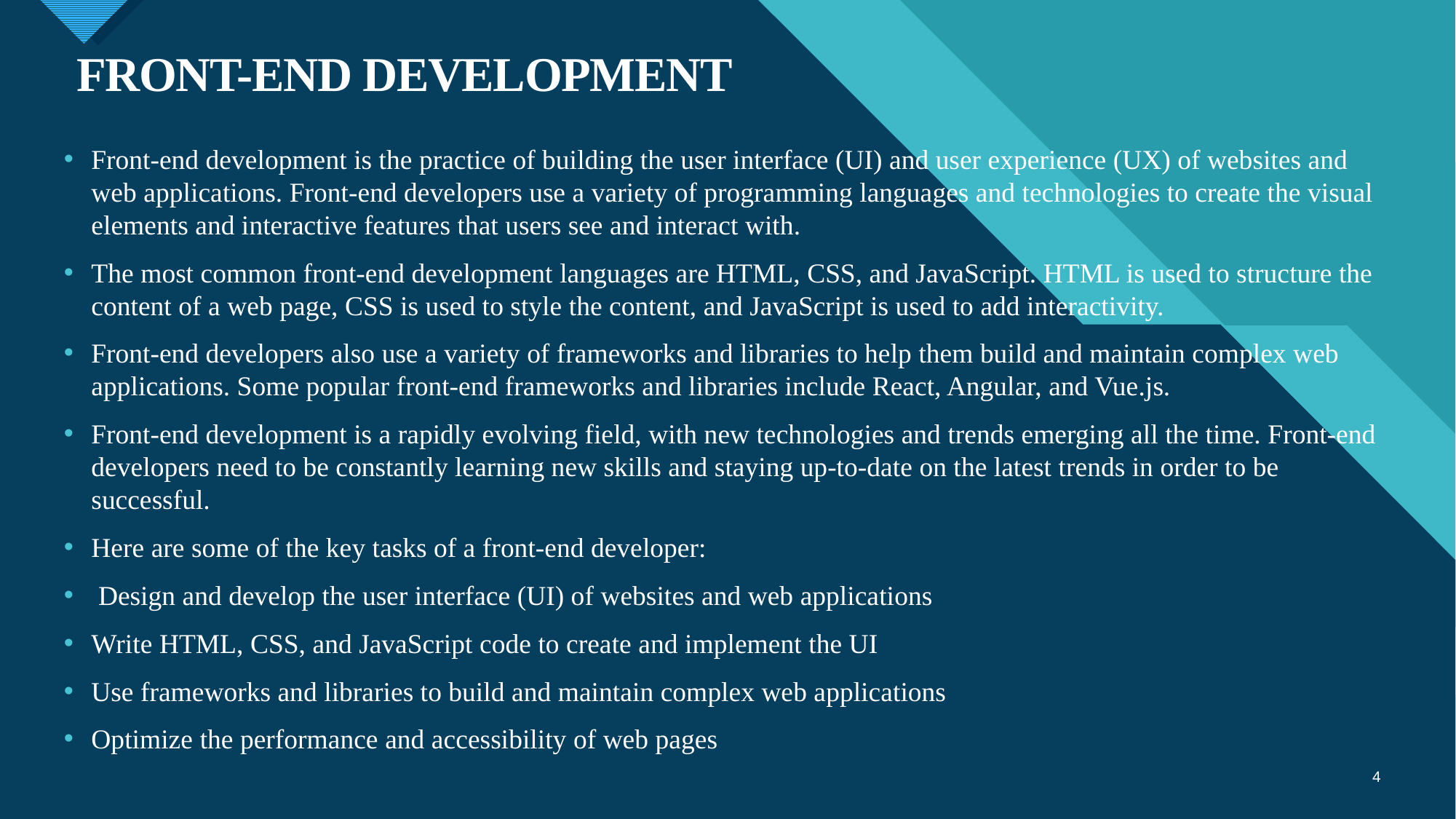

# FRONT-END DEVELOPMENT
Front-end development is the practice of building the user interface (UI) and user experience (UX) of websites and web applications. Front-end developers use a variety of programming languages and technologies to create the visual elements and interactive features that users see and interact with.
The most common front-end development languages are HTML, CSS, and JavaScript. HTML is used to structure the content of a web page, CSS is used to style the content, and JavaScript is used to add interactivity.
Front-end developers also use a variety of frameworks and libraries to help them build and maintain complex web applications. Some popular front-end frameworks and libraries include React, Angular, and Vue.js.
Front-end development is a rapidly evolving field, with new technologies and trends emerging all the time. Front-end developers need to be constantly learning new skills and staying up-to-date on the latest trends in order to be successful.
Here are some of the key tasks of a front-end developer:
 Design and develop the user interface (UI) of websites and web applications
Write HTML, CSS, and JavaScript code to create and implement the UI
Use frameworks and libraries to build and maintain complex web applications
Optimize the performance and accessibility of web pages
4